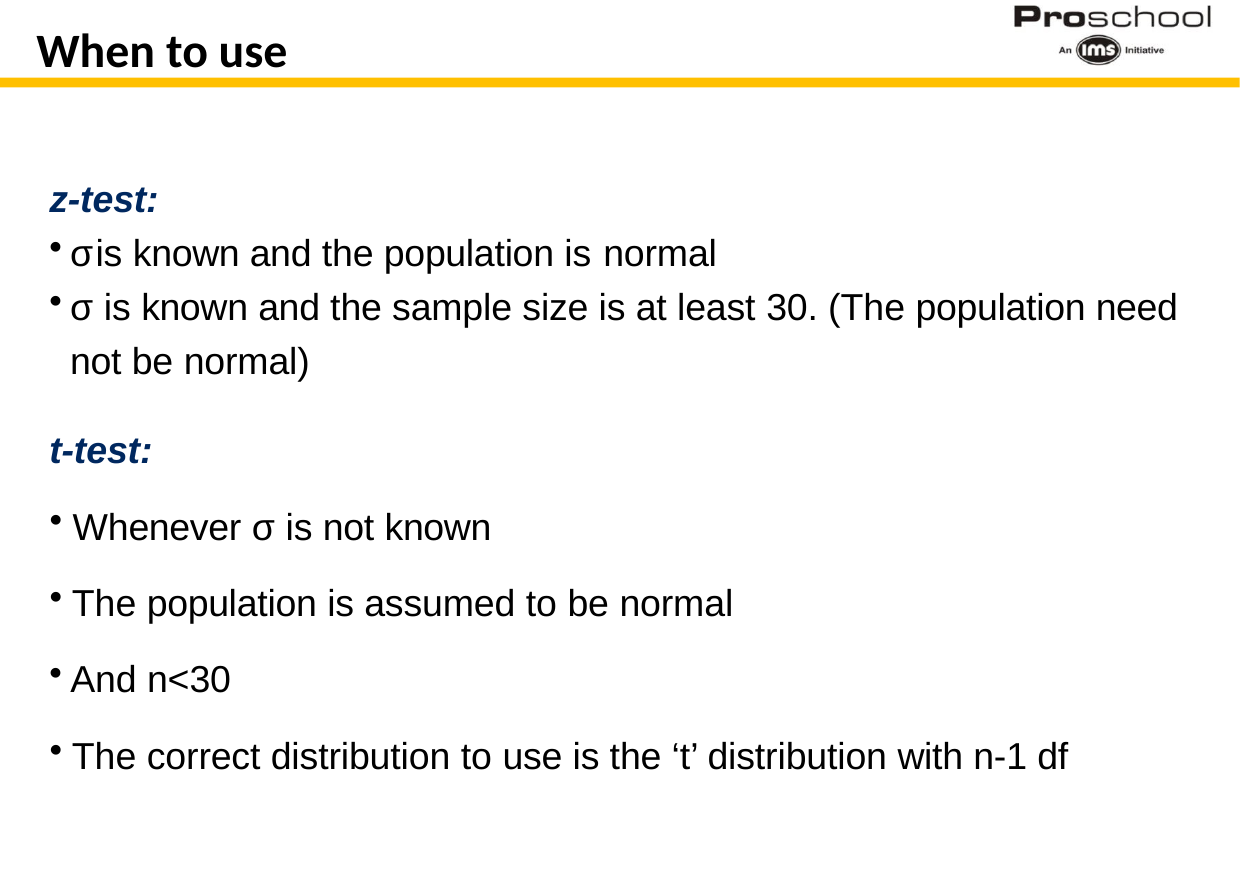

# When to use
z-test:
σ	is known and the population is normal
σ is known and the sample size is at least 30. (The population need  not be normal)

t-test:
Whenever σ is not known
The population is assumed to be normal
And n<30
The correct distribution to use is the ‘t’ distribution with n-1 df